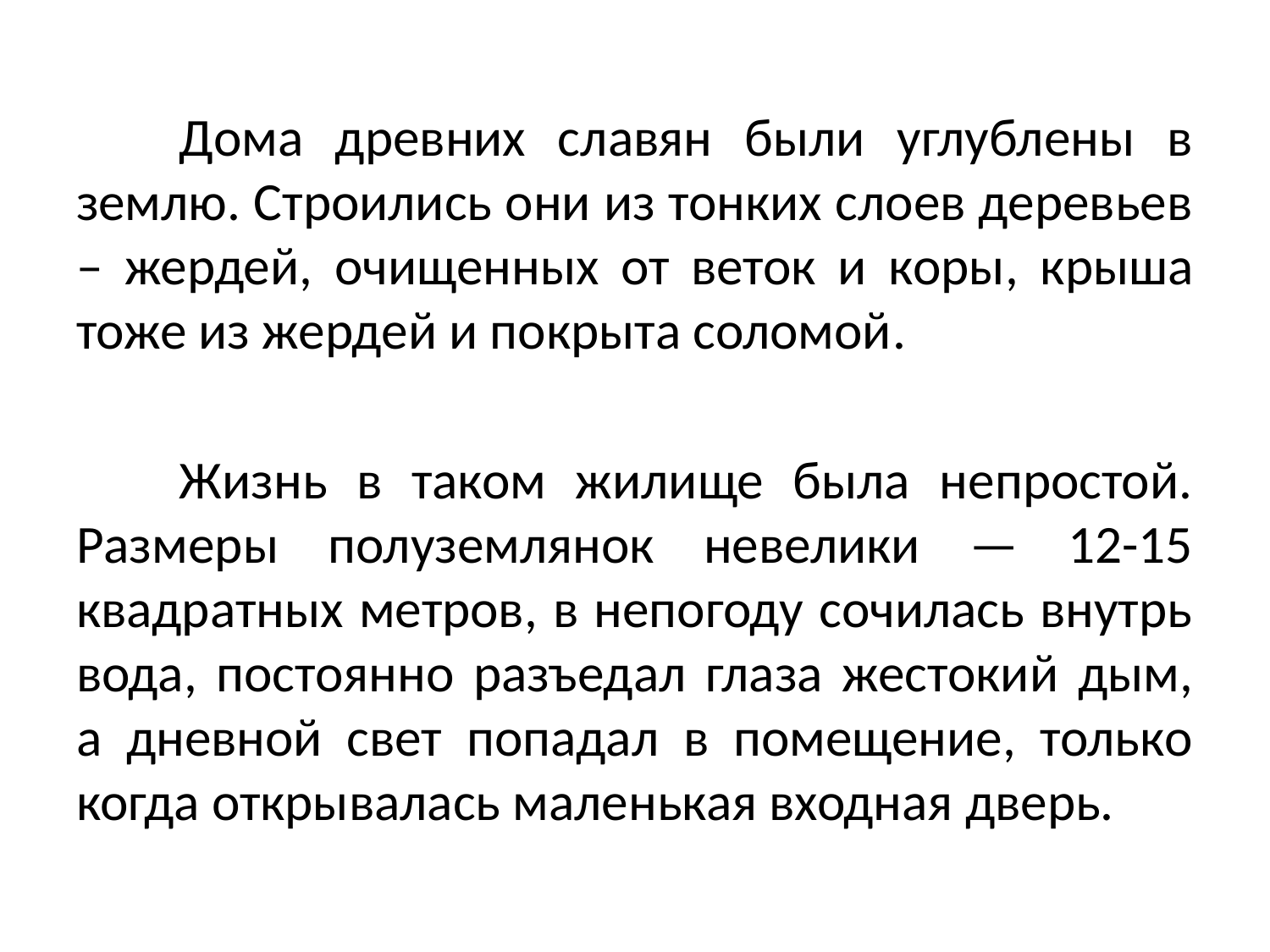

Дома древних славян были углублены в землю. Строились они из тонких слоев деревьев – жердей, очищенных от веток и коры, крыша тоже из жердей и покрыта соломой.

Жизнь в таком жилище была непростой. Размеры полуземлянок невелики — 12-15 квадратных метров, в непогоду сочилась внутрь вода, постоянно разъедал глаза жестокий дым, а дневной свет попадал в помещение, только когда открывалась маленькая входная дверь.